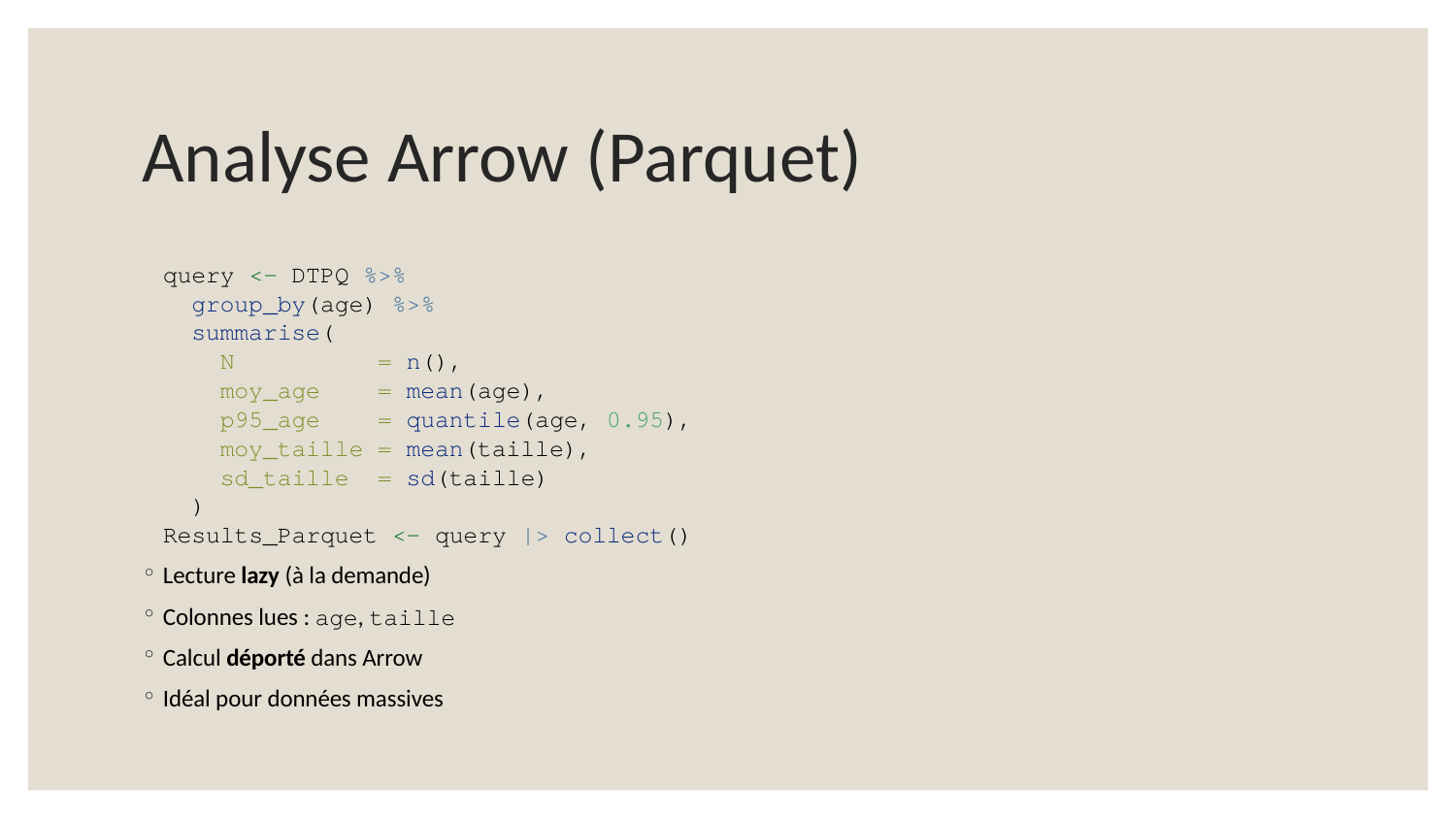

# Analyse Arrow (Parquet)
query <- DTPQ %>%
  group_by(age) %>%
  summarise(
    N          = n(),
    moy_age    = mean(age),
    p95_age    = quantile(age, 0.95),
    moy_taille = mean(taille),
    sd_taille  = sd(taille)
  )
Results_Parquet <- query |> collect()
Lecture lazy (à la demande)
Colonnes lues : age, taille
Calcul déporté dans Arrow
Idéal pour données massives